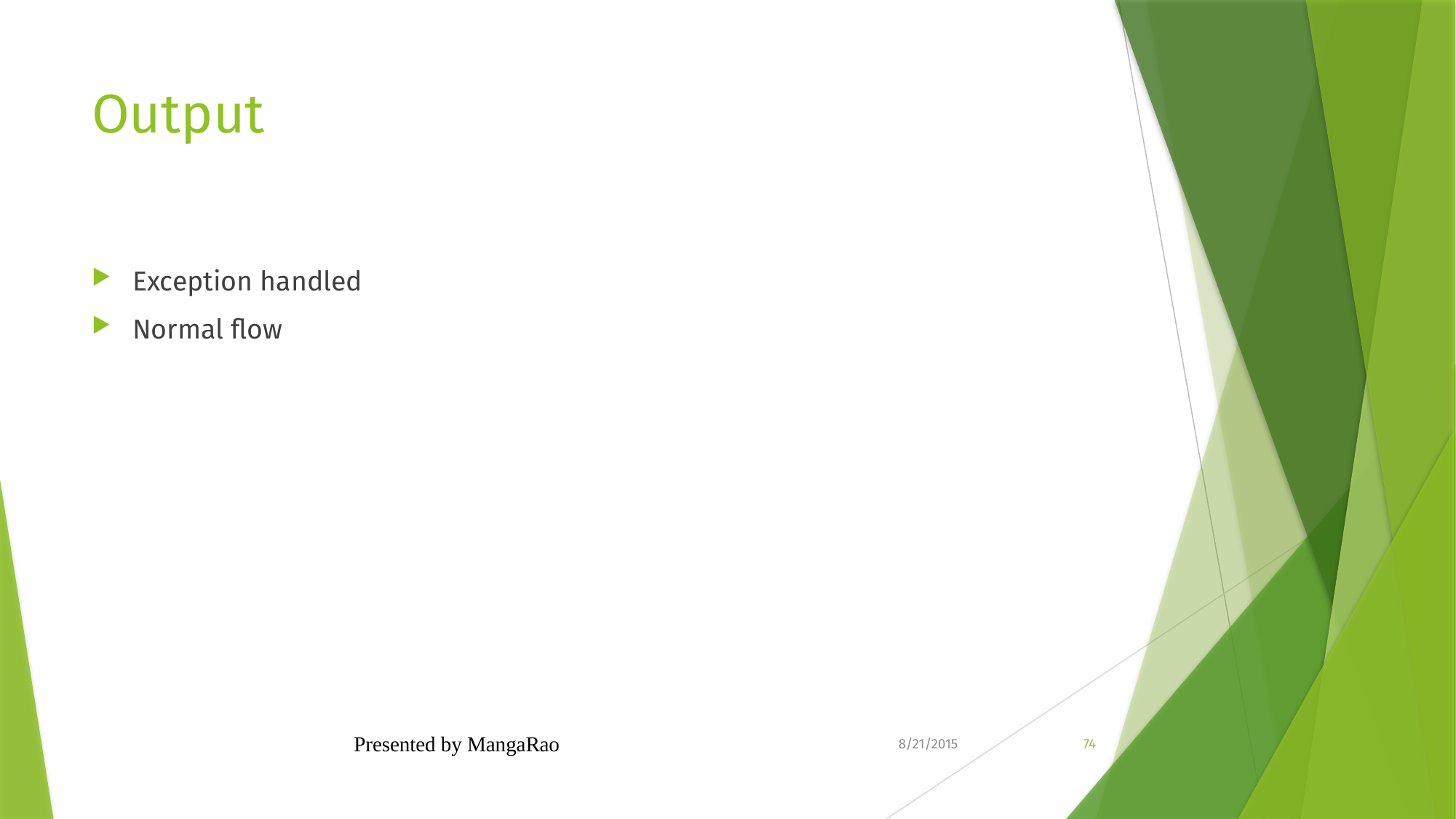

# Output
Exception handled
Normal flow
Presented by MangaRao
8/21/2015
74